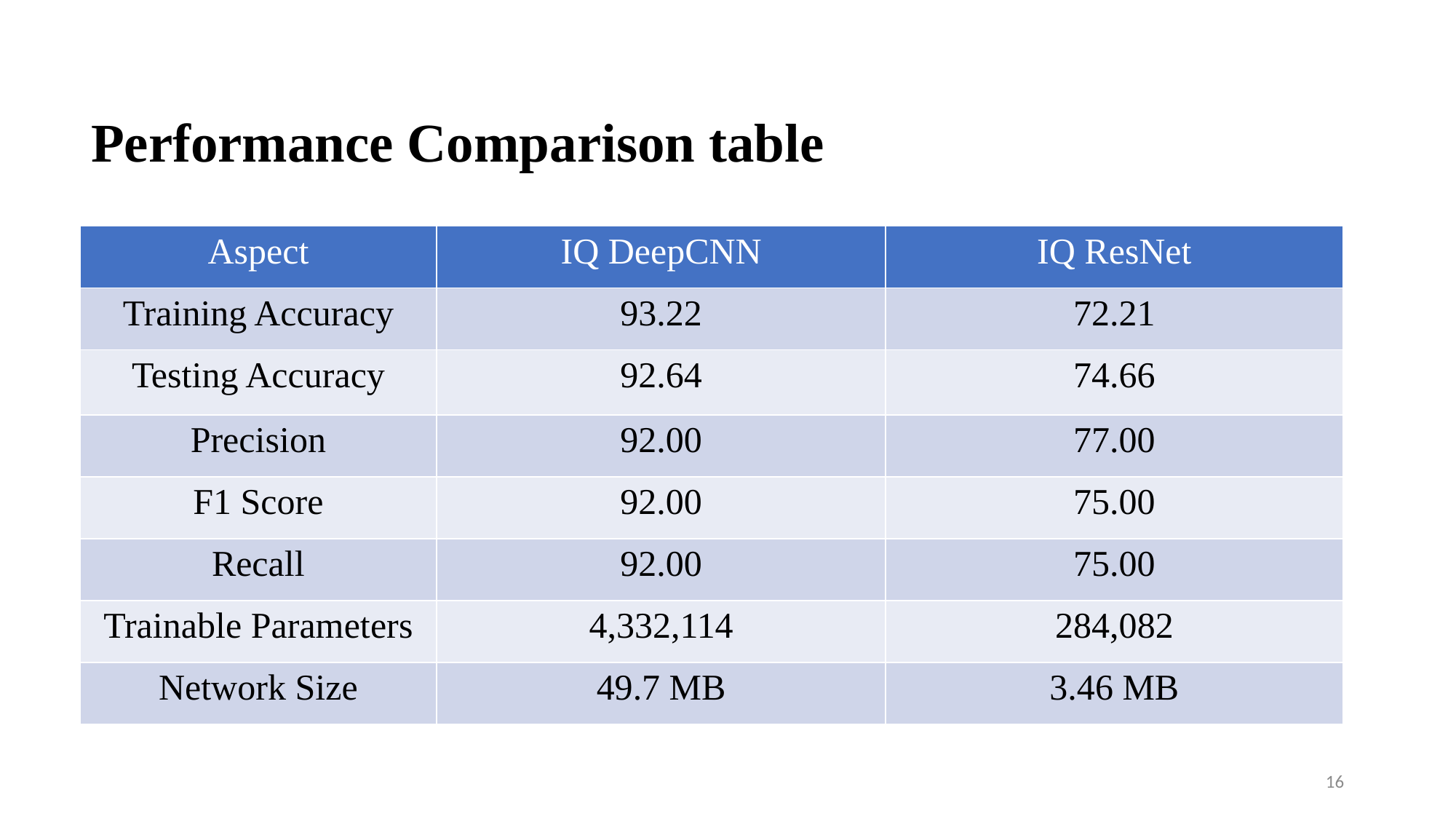

# Performance Comparison table
| Aspect | IQ DeepCNN | IQ ResNet |
| --- | --- | --- |
| Training Accuracy | 93.22 | 72.21 |
| Testing Accuracy | 92.64 | 74.66 |
| Precision | 92.00 | 77.00 |
| F1 Score | 92.00 | 75.00 |
| Recall | 92.00 | 75.00 |
| Trainable Parameters | 4,332,114 | 284,082 |
| Network Size | 49.7 MB | 3.46 MB |
16